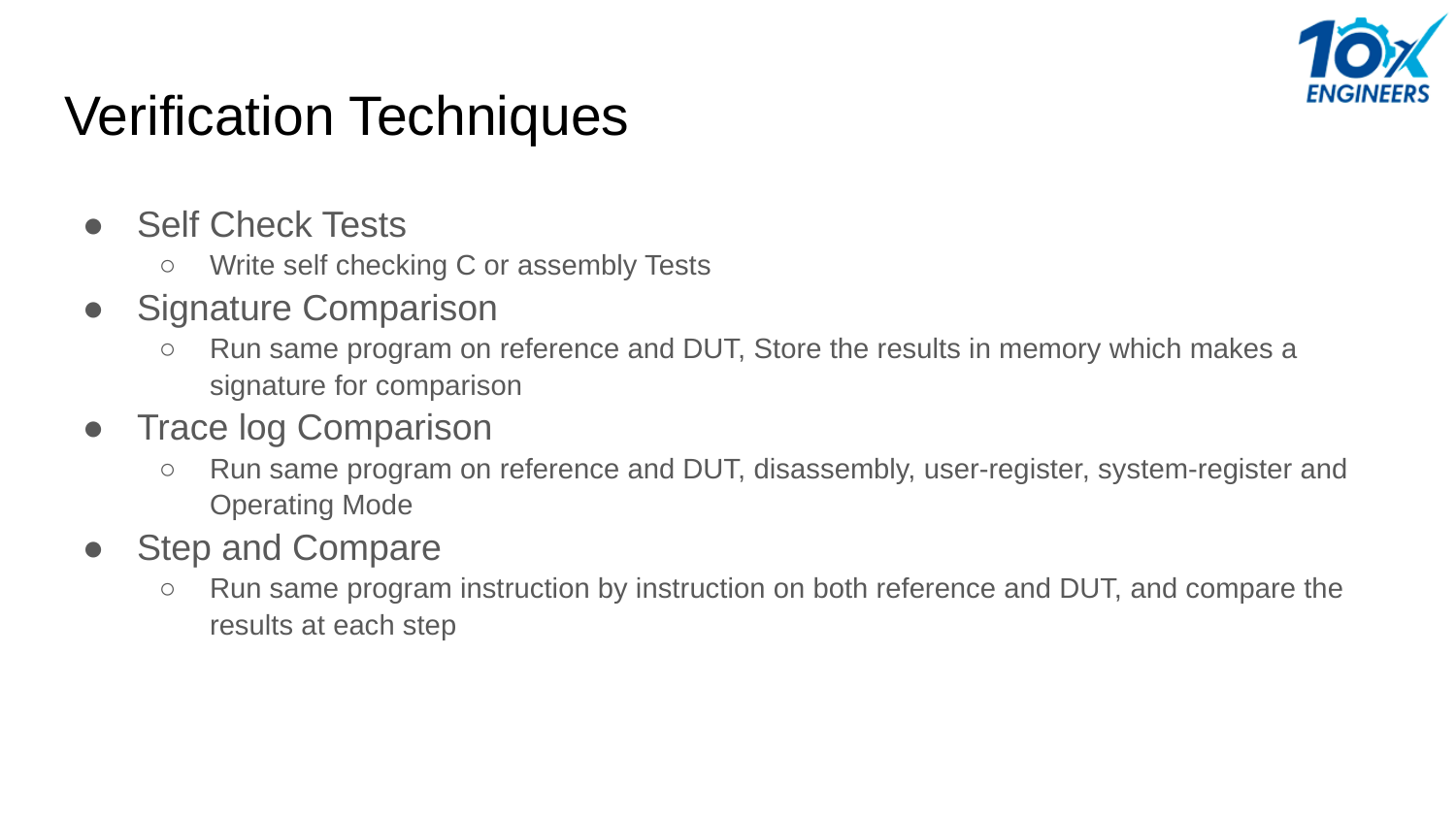

# Verification Techniques
Self Check Tests
Write self checking C or assembly Tests
Signature Comparison
Run same program on reference and DUT, Store the results in memory which makes a signature for comparison
Trace log Comparison
Run same program on reference and DUT, disassembly, user-register, system-register and  Operating Mode
Step and Compare
Run same program instruction by instruction on both reference and DUT, and compare the results at each step